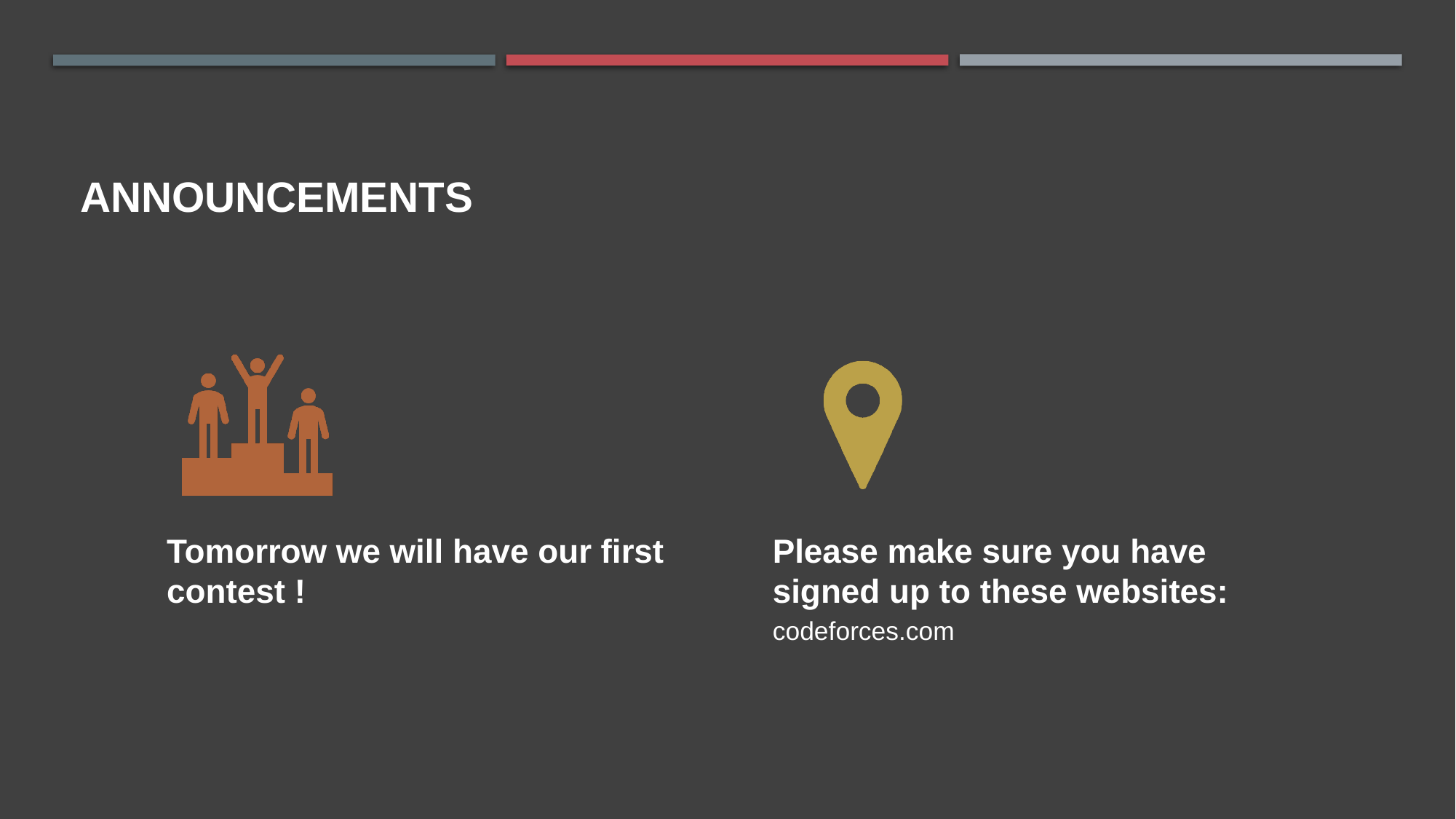

# Announcements
Tomorrow we will have our first contest !
Please make sure you have signed up to these websites:
codeforces.com